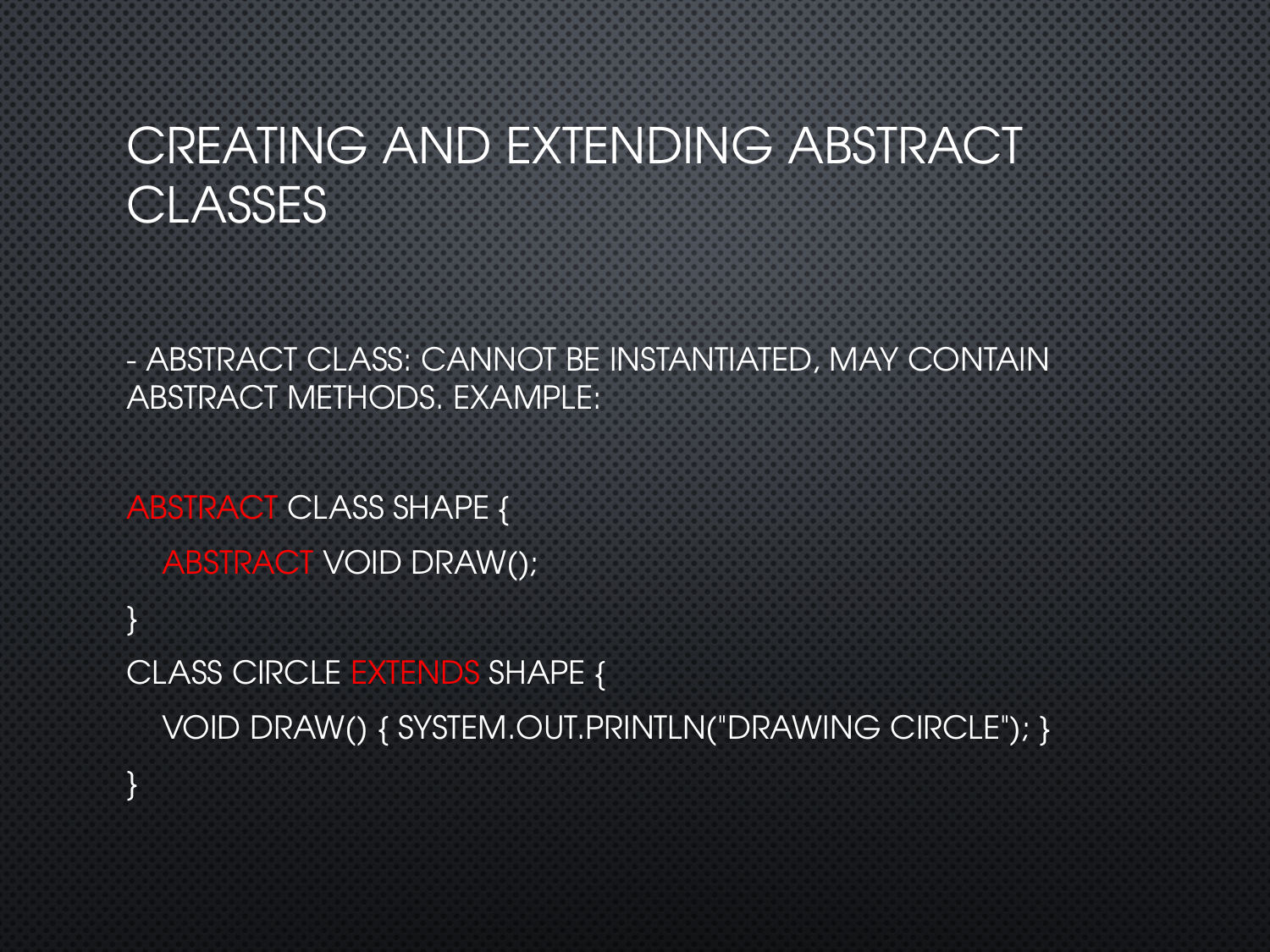

# Creating and Extending Abstract Classes
- Abstract class: Cannot be instantiated, may contain abstract methods. Example:

abstract class Shape {
    abstract void draw();
}
class Circle extends Shape {
    void draw() { System.out.println("Drawing Circle"); }
}